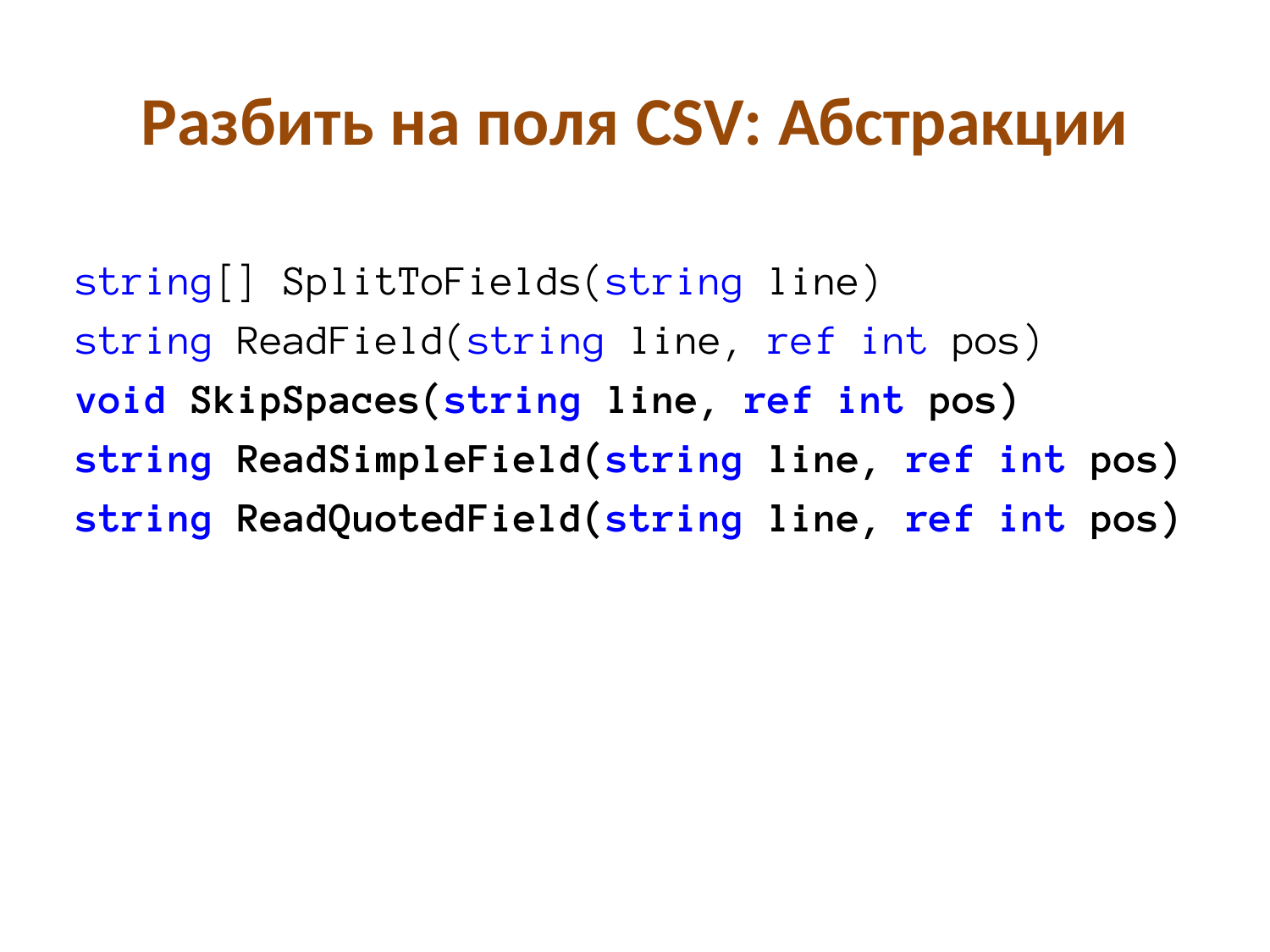

# Разбить на поля CSV: Абстракции
string[] SplitToFields(string line)
string ReadField(string line, ref int pos)
void SkipSpaces(string line, ref int pos)
string ReadSimpleField(string line, ref int pos)
string ReadQuotedField(string line, ref int pos)